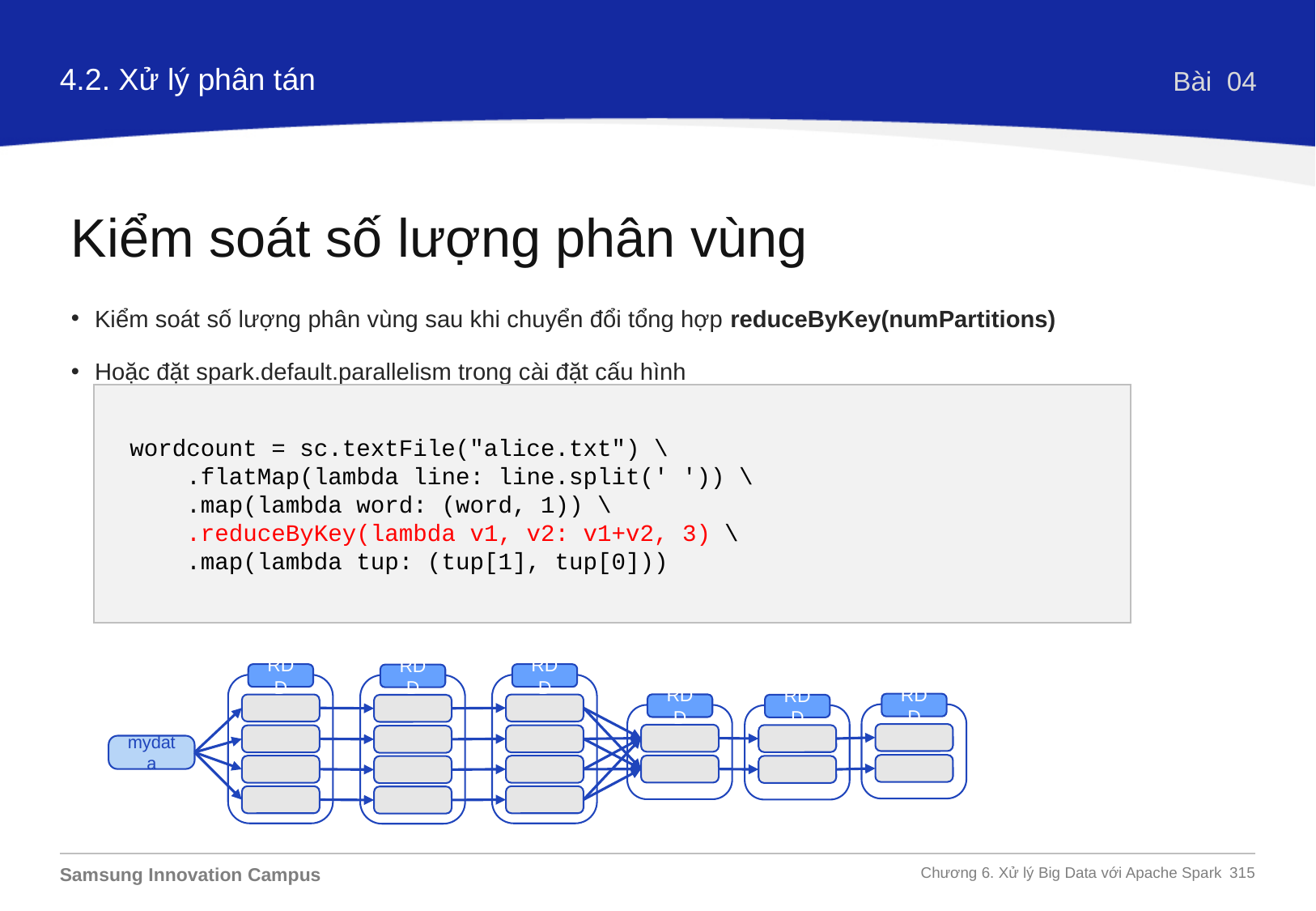

4.2. Xử lý phân tán
Bài  04
Kiểm soát số lượng phân vùng
Kiểm soát số lượng phân vùng sau khi chuyển đổi tổng hợp reduceByKey(numPartitions)
Hoặc đặt spark.default.parallelism trong cài đặt cấu hình
wordcount = sc.textFile("alice.txt") \
    .flatMap(lambda line: line.split(' ')) \
    .map(lambda word: (word, 1)) \
    .reduceByKey(lambda v1, v2: v1+v2, 3) \
    .map(lambda tup: (tup[1], tup[0]))
RDD

RDD

RDD

RDD

RDD

RDD

mydata